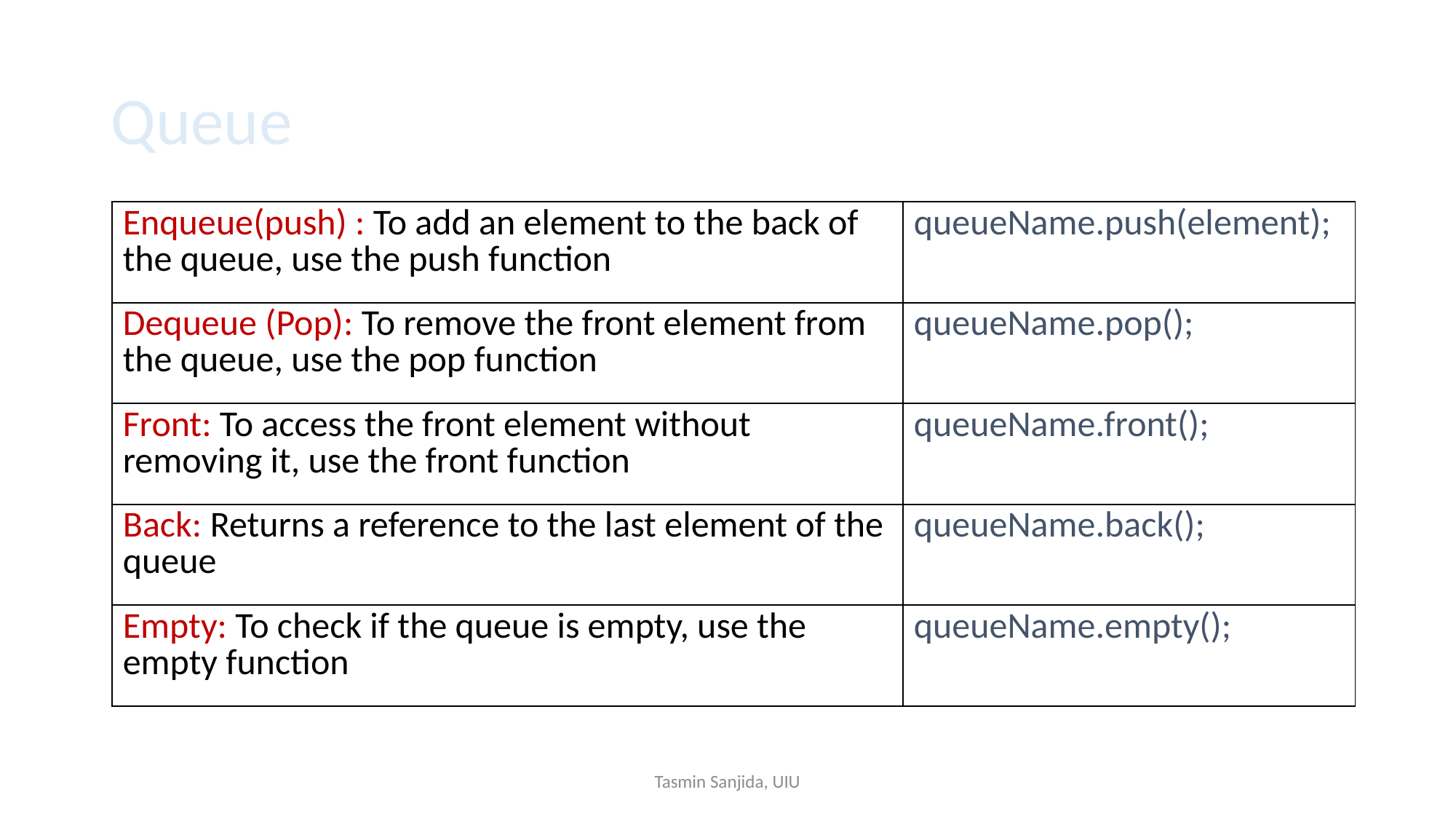

# Queue
| Enqueue(push) : To add an element to the back of the queue, use the push function | queueName.push(element); |
| --- | --- |
| Dequeue (Pop): To remove the front element from the queue, use the pop function | queueName.pop(); |
| Front: To access the front element without removing it, use the front function | queueName.front(); |
| Back: Returns a reference to the last element of the queue | queueName.back(); |
| Empty: To check if the queue is empty, use the empty function | queueName.empty(); |
Tasmin Sanjida, UIU
13